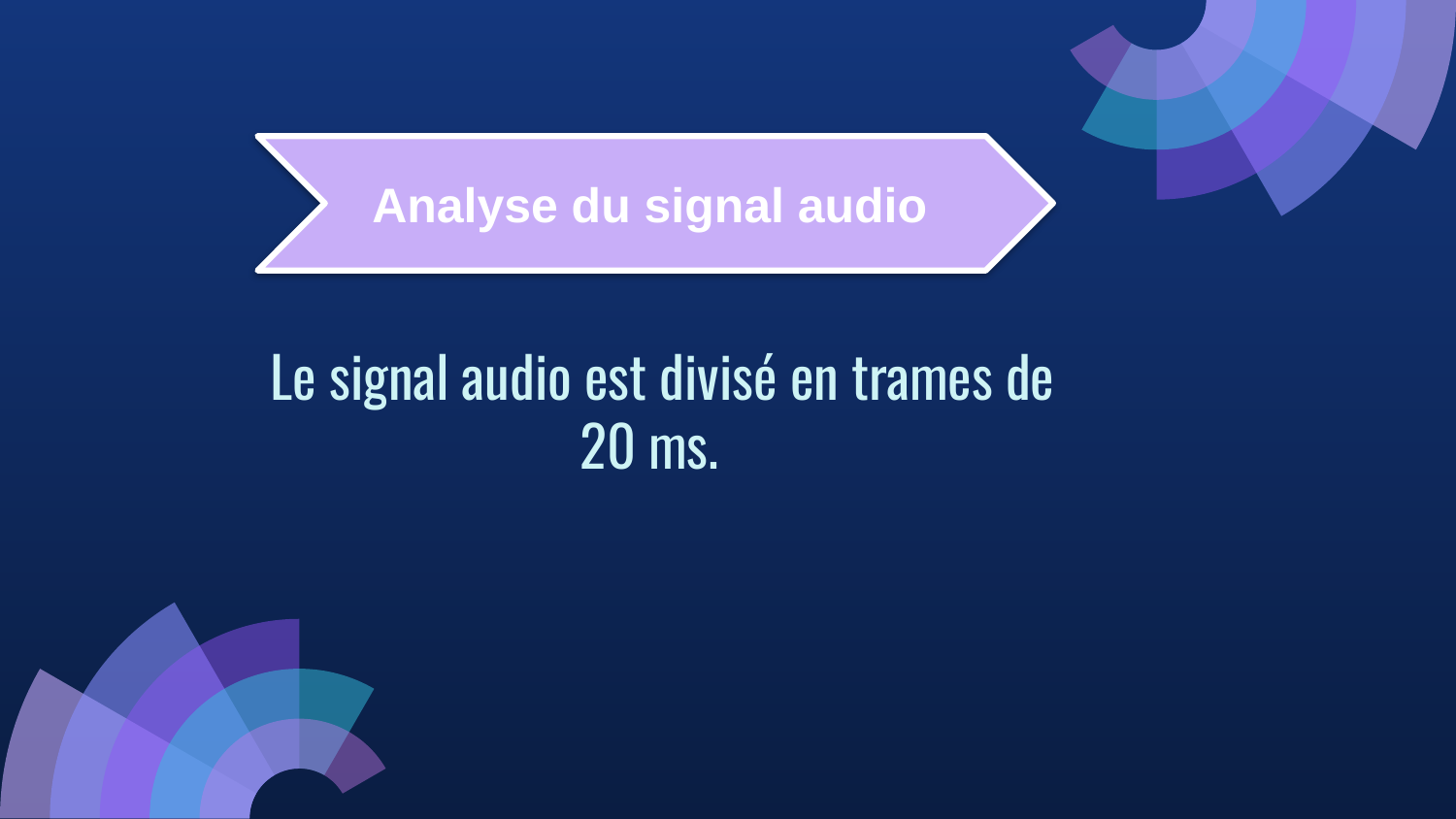

Analyse du signal audio
# Le signal audio est divisé en trames de 20 ms.